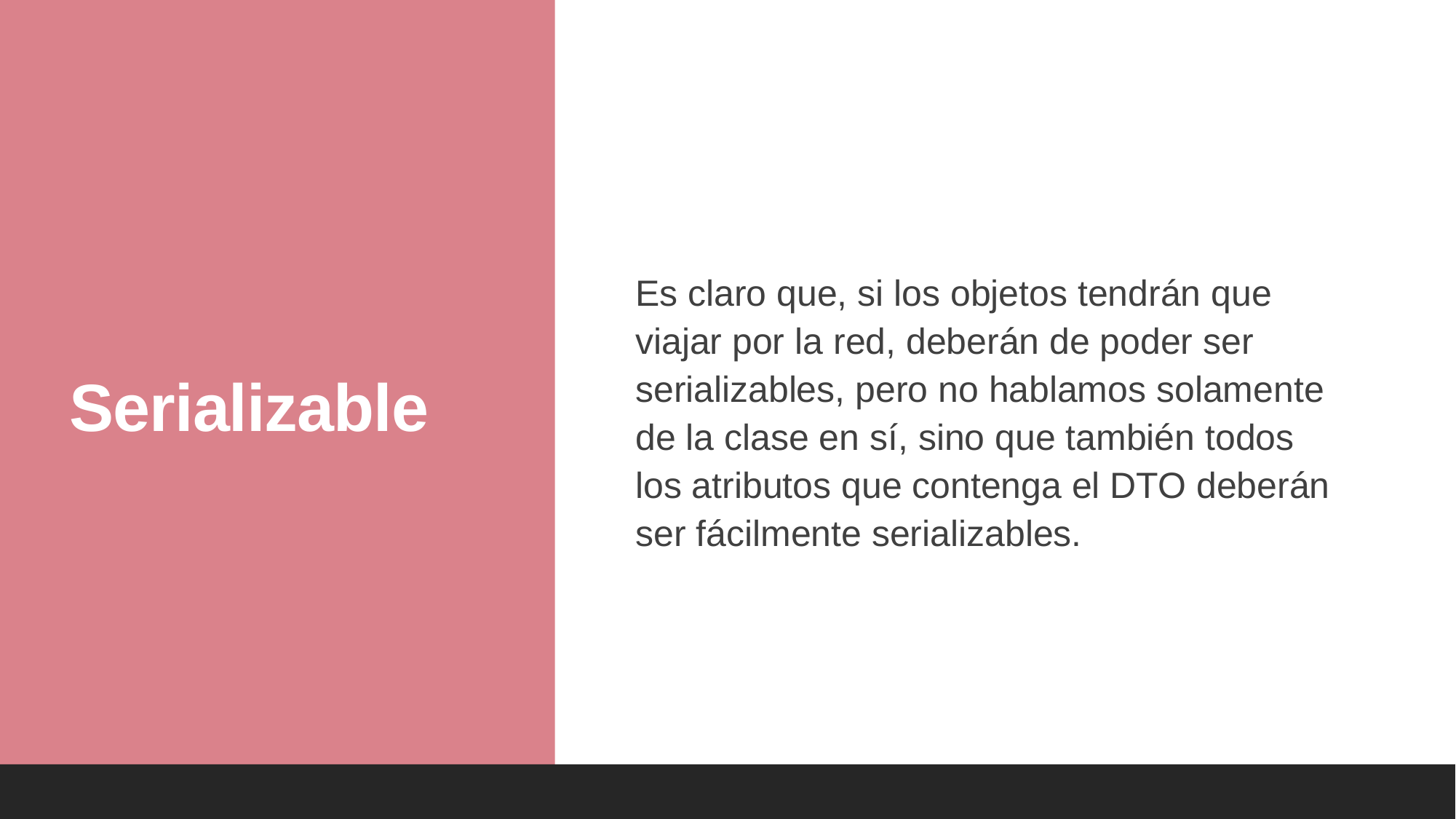

# Serializable
Es claro que, si los objetos tendrán que viajar por la red, deberán de poder ser serializables, pero no hablamos solamente de la clase en sí, sino que también todos los atributos que contenga el DTO deberán ser fácilmente serializables.